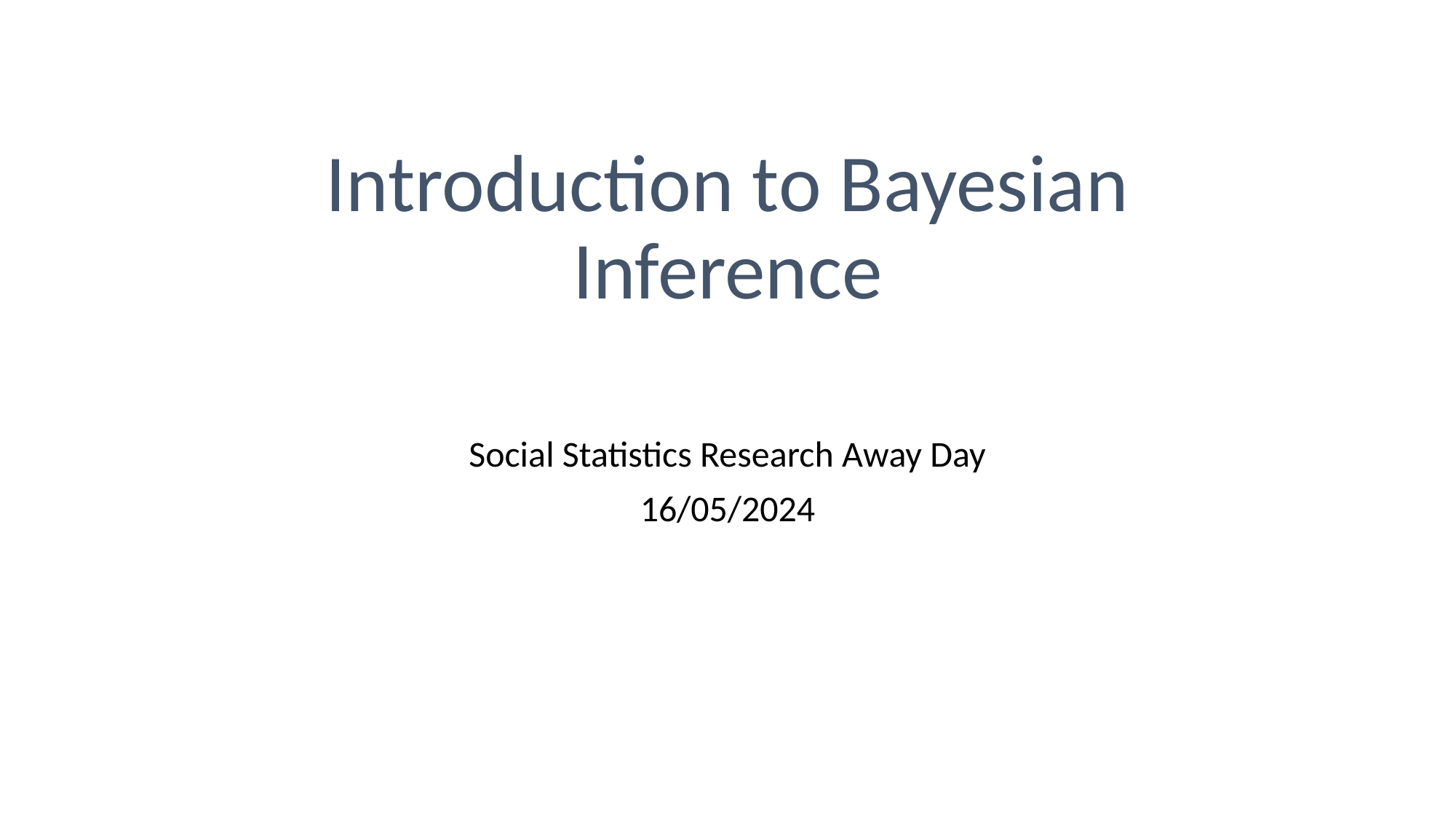

# Introduction to Bayesian Inference
Social Statistics Research Away Day
16/05/2024